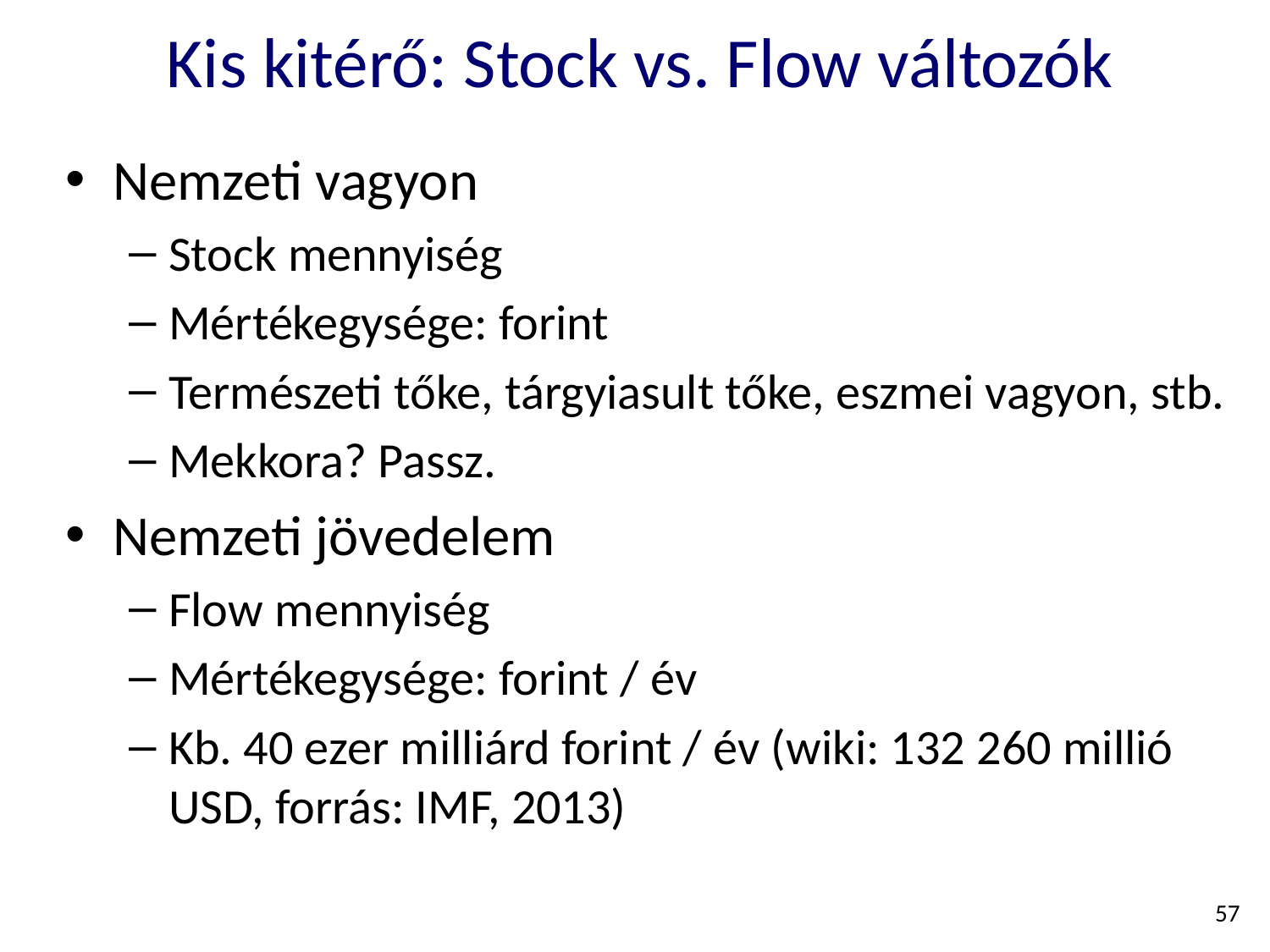

# Kis kitérő: Stock vs. Flow változók
Nemzeti vagyon
Stock mennyiség
Mértékegysége: forint
Természeti tőke, tárgyiasult tőke, eszmei vagyon, stb.
Mekkora? Passz.
Nemzeti jövedelem
Flow mennyiség
Mértékegysége: forint / év
Kb. 40 ezer milliárd forint / év (wiki: 132 260 millió USD, forrás: IMF, 2013)
57